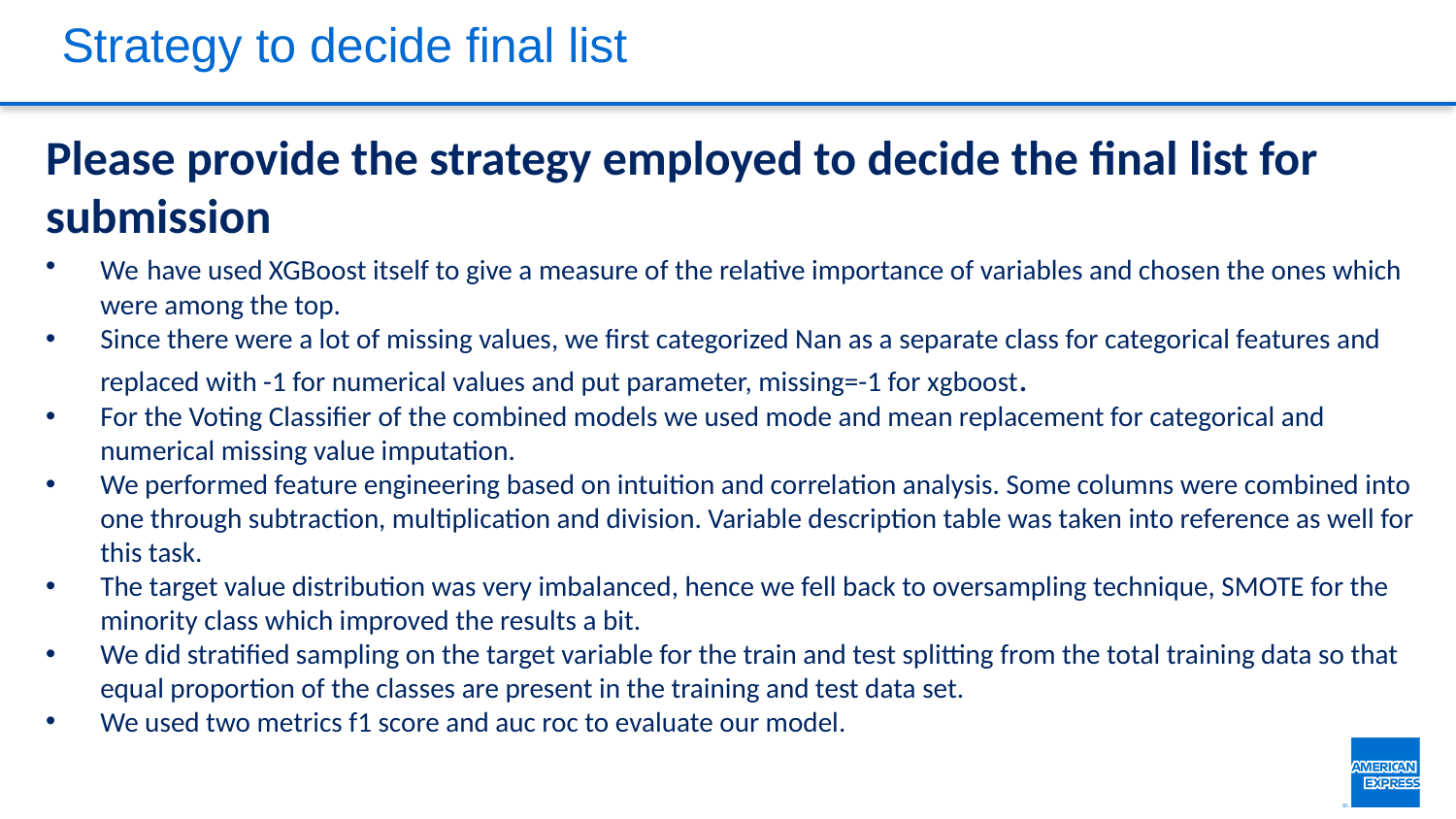

# Strategy to decide final list
Please provide the strategy employed to decide the final list for submission
We have used XGBoost itself to give a measure of the relative importance of variables and chosen the ones which were among the top.
Since there were a lot of missing values, we first categorized Nan as a separate class for categorical features and replaced with -1 for numerical values and put parameter, missing=-1 for xgboost.
For the Voting Classifier of the combined models we used mode and mean replacement for categorical and numerical missing value imputation.
We performed feature engineering based on intuition and correlation analysis. Some columns were combined into one through subtraction, multiplication and division. Variable description table was taken into reference as well for this task.
The target value distribution was very imbalanced, hence we fell back to oversampling technique, SMOTE for the minority class which improved the results a bit.
We did stratified sampling on the target variable for the train and test splitting from the total training data so that equal proportion of the classes are present in the training and test data set.
We used two metrics f1 score and auc roc to evaluate our model.